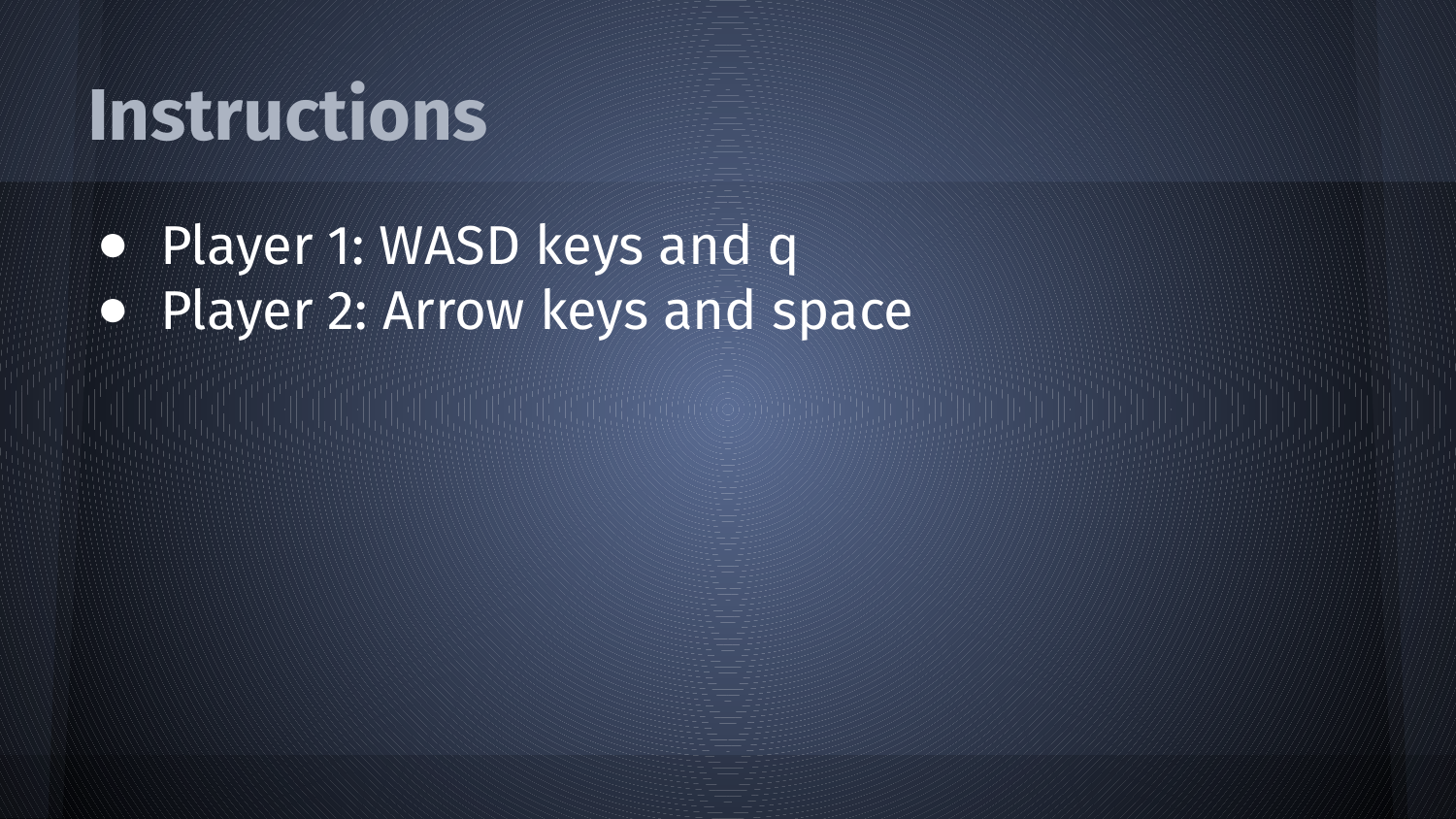

# Instructions
Player 1: WASD keys and q
Player 2: Arrow keys and space